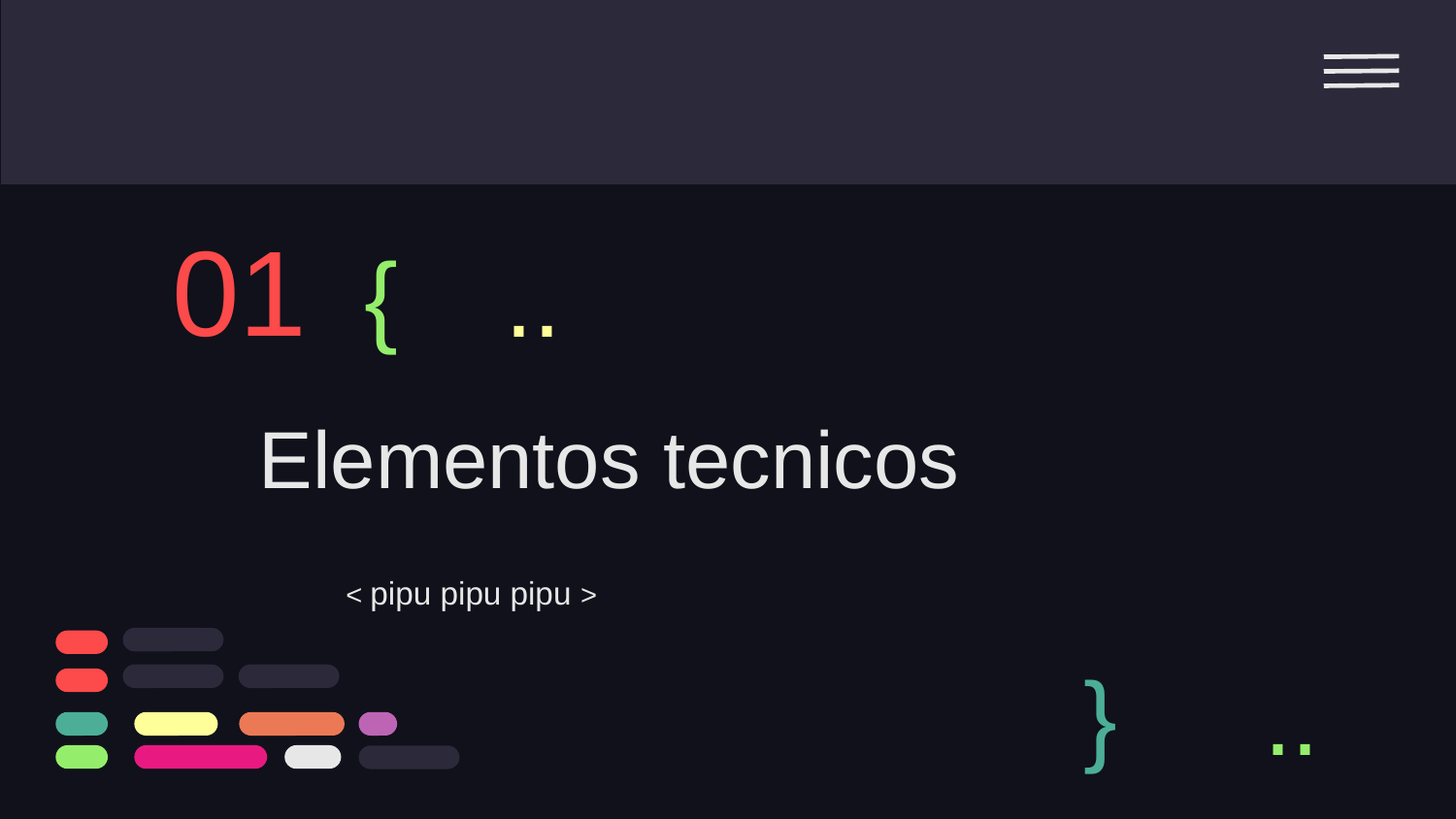

01
{
..
# Elementos tecnicos
< pipu pipu pipu >

}
..